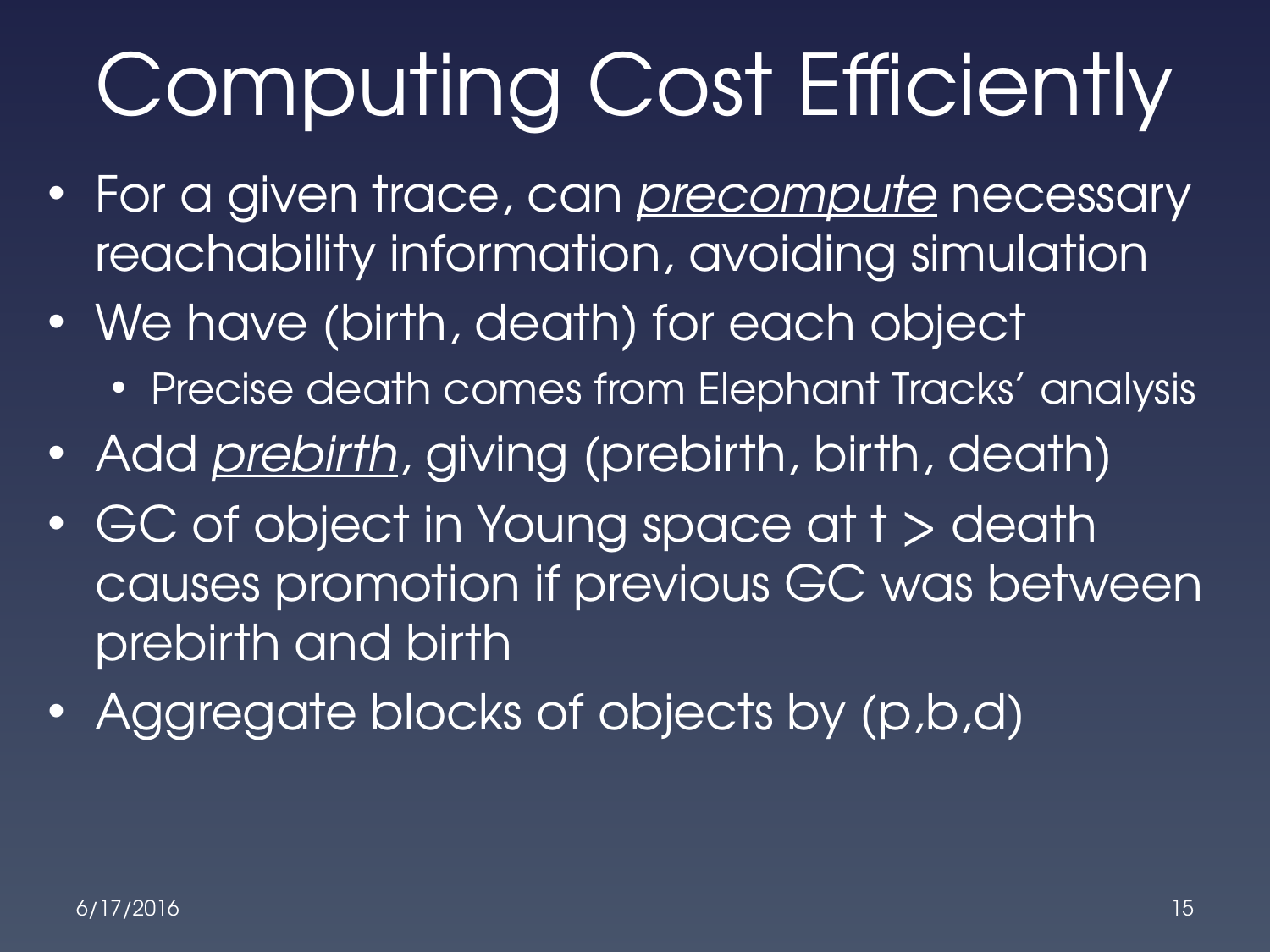

# Computing Cost Efficiently
For a given trace, can precompute necessary reachability information, avoiding simulation
We have (birth, death) for each object
Precise death comes from Elephant Tracks’ analysis
Add prebirth, giving (prebirth, birth, death)
GC of object in Young space at t > death causes promotion if previous GC was between prebirth and birth
Aggregate blocks of objects by (p,b,d)
6/17/2016
15